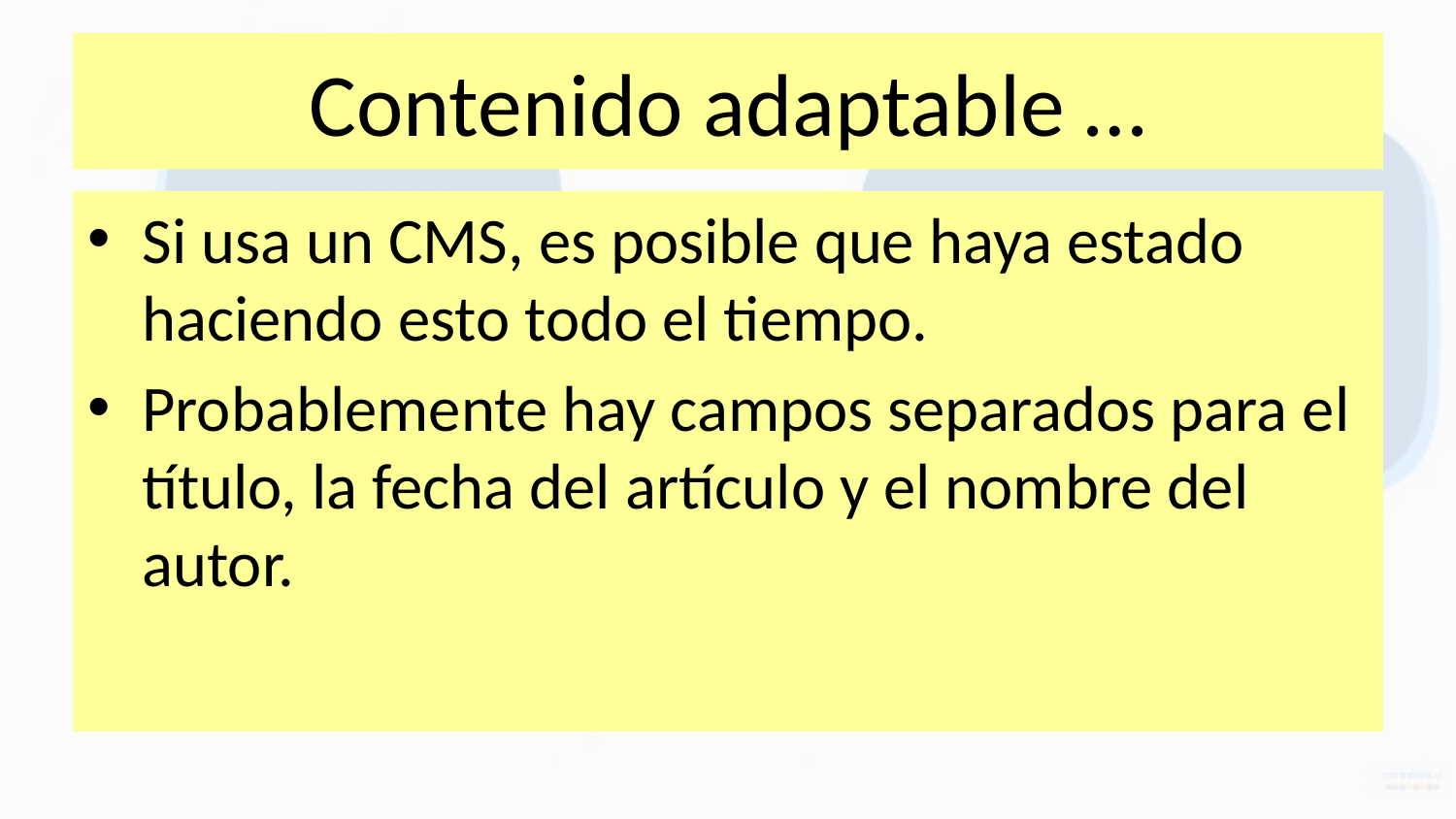

# Contenido adaptable …
Si usa un CMS, es posible que haya estado haciendo esto todo el tiempo.
Probablemente hay campos separados para el título, la fecha del artículo y el nombre del autor.